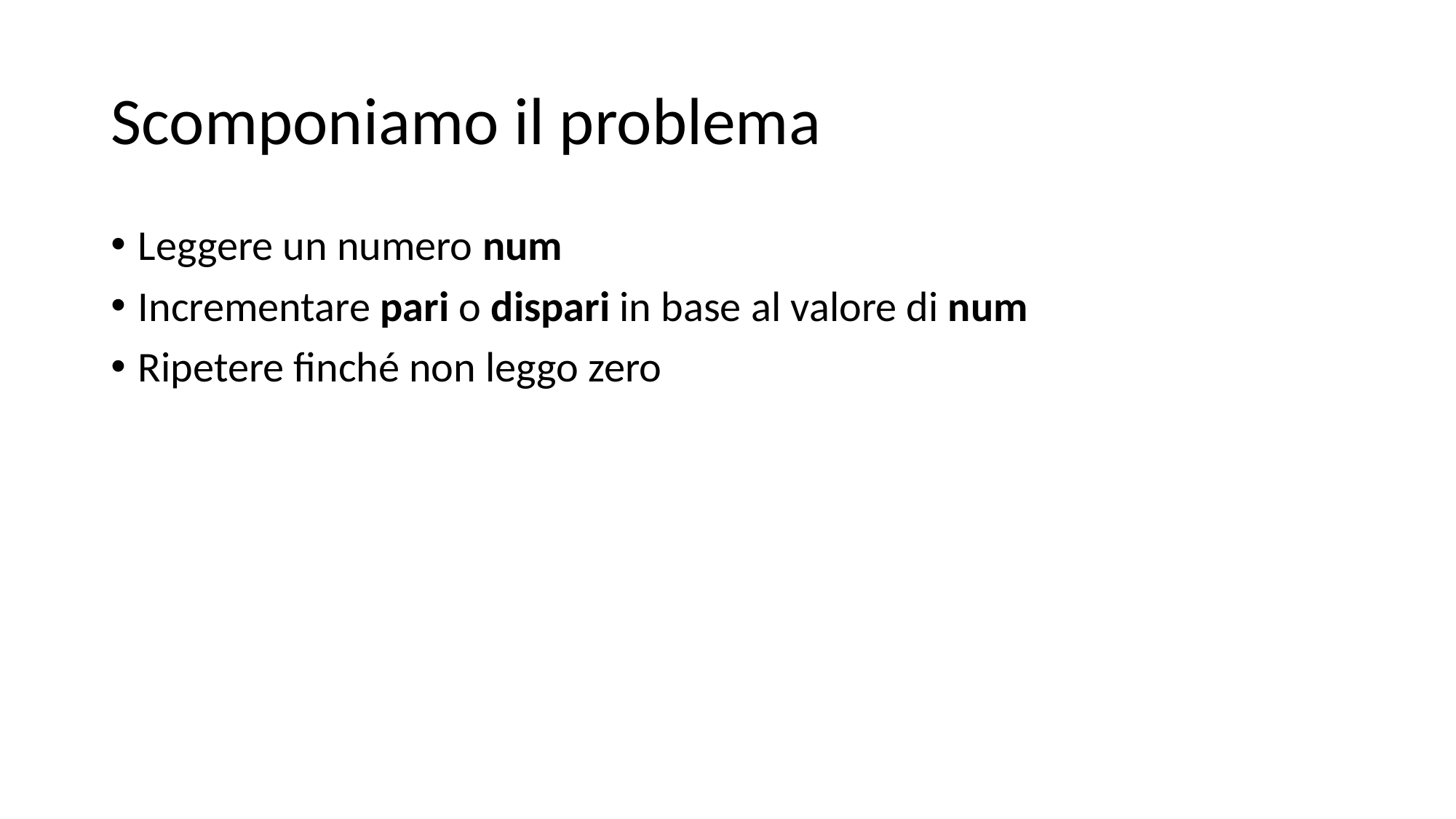

# Scomponiamo il problema
Leggere un numero num
Incrementare pari o dispari in base al valore di num
Ripetere finché non leggo zero